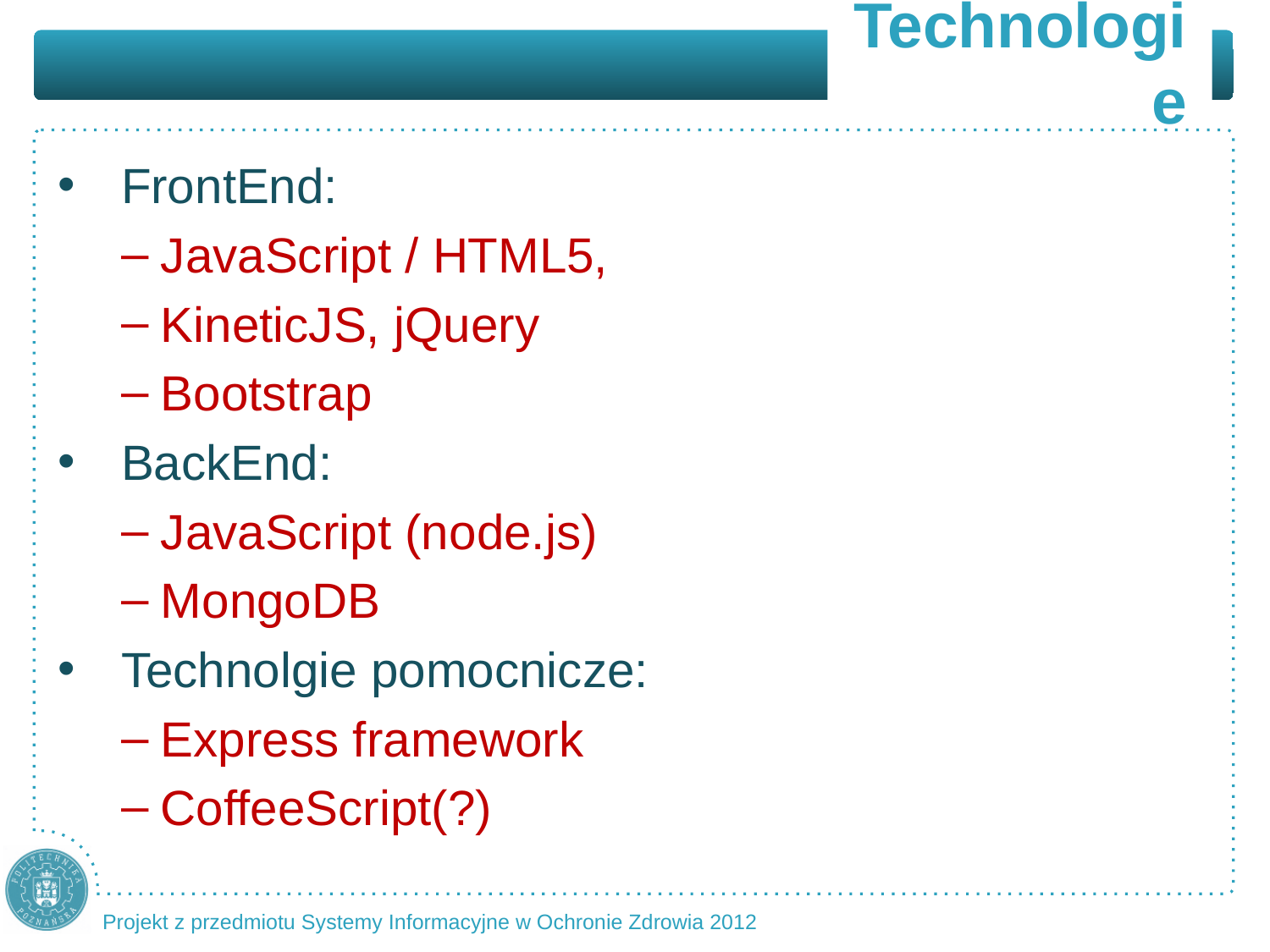

FrontEnd:
JavaScript / HTML5,
KineticJS, jQuery
Bootstrap
BackEnd:
JavaScript (node.js)
MongoDB
Technolgie pomocnicze:
Express framework
CoffeeScript(?)

Projekt z przedmiotu Systemy Informacyjne w Ochronie Zdrowia 2012